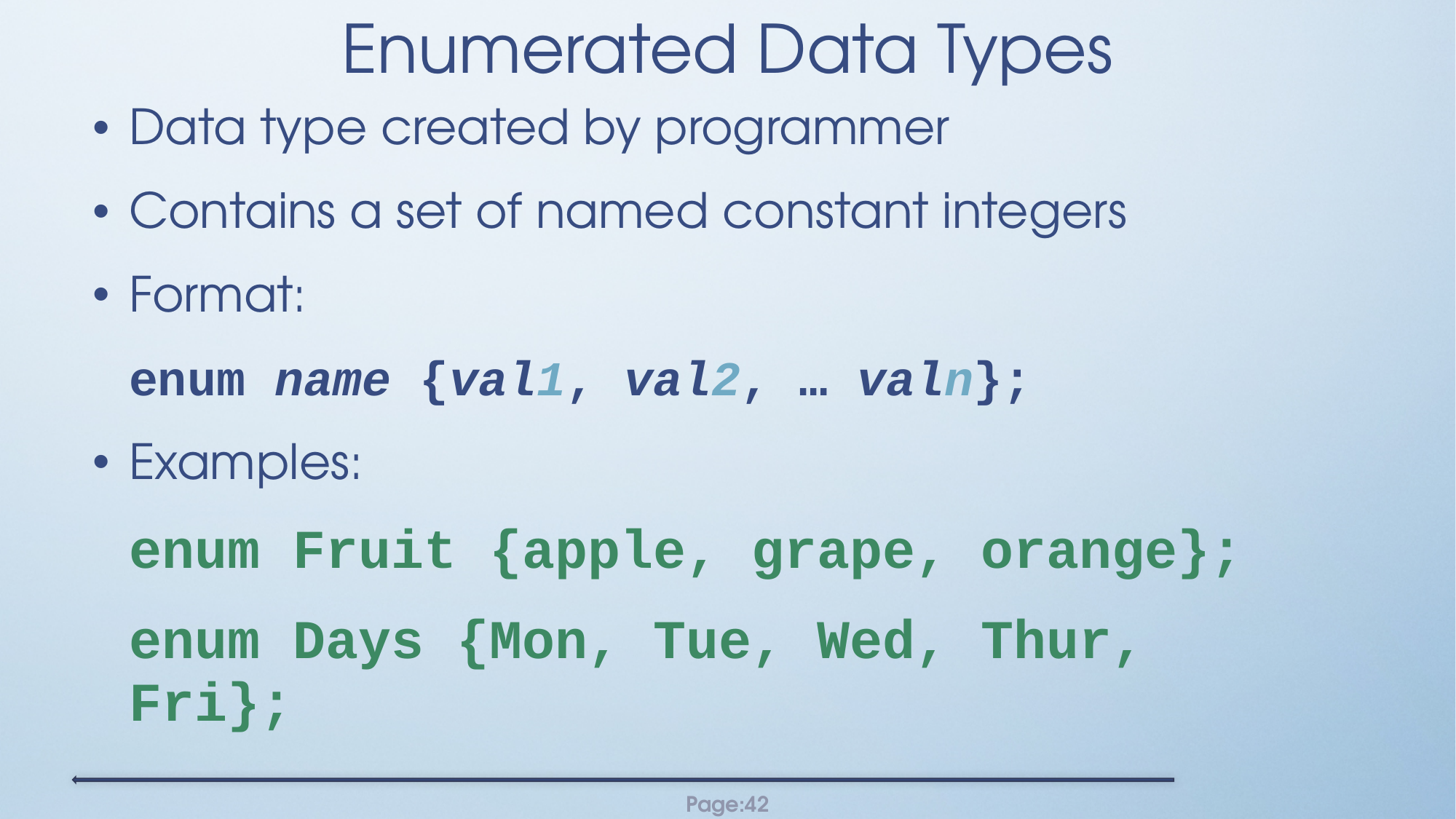

# Enumerated Data Types
Data type created by programmer
Contains a set of named constant integers
Format:
	enum name {val1, val2, … valn};
Examples:
	enum Fruit {apple, grape, orange};
	enum Days {Mon, Tue, Wed, Thur, Fri};